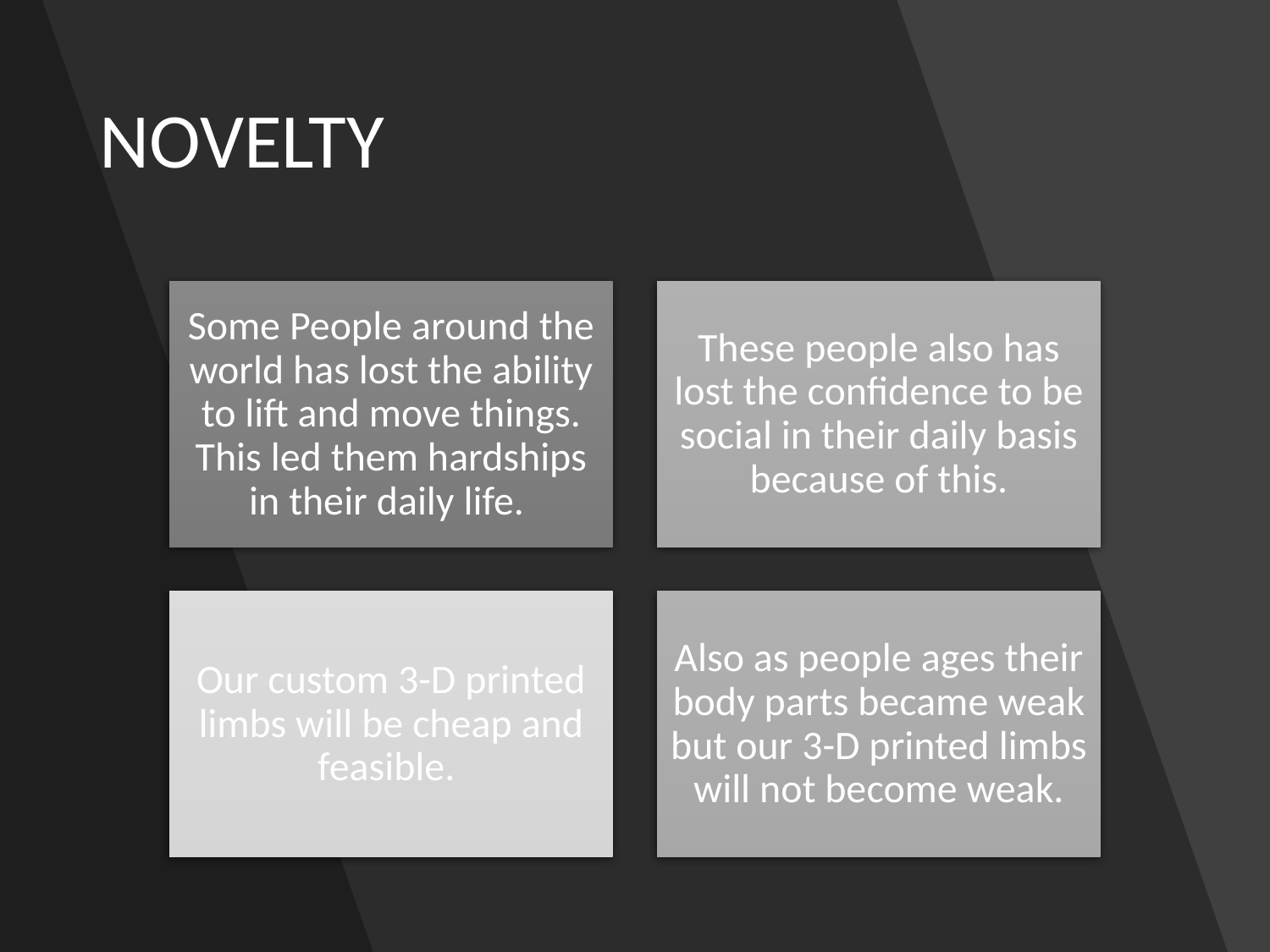

# NOVELTY
Some People around the world has lost the ability to lift and move things. This led them hardships in their daily life.
These people also has lost the confidence to be social in their daily basis because of this.
Our custom 3-D printed limbs will be cheap and feasible.
Also as people ages their body parts became weak but our 3-D printed limbs will not become weak.